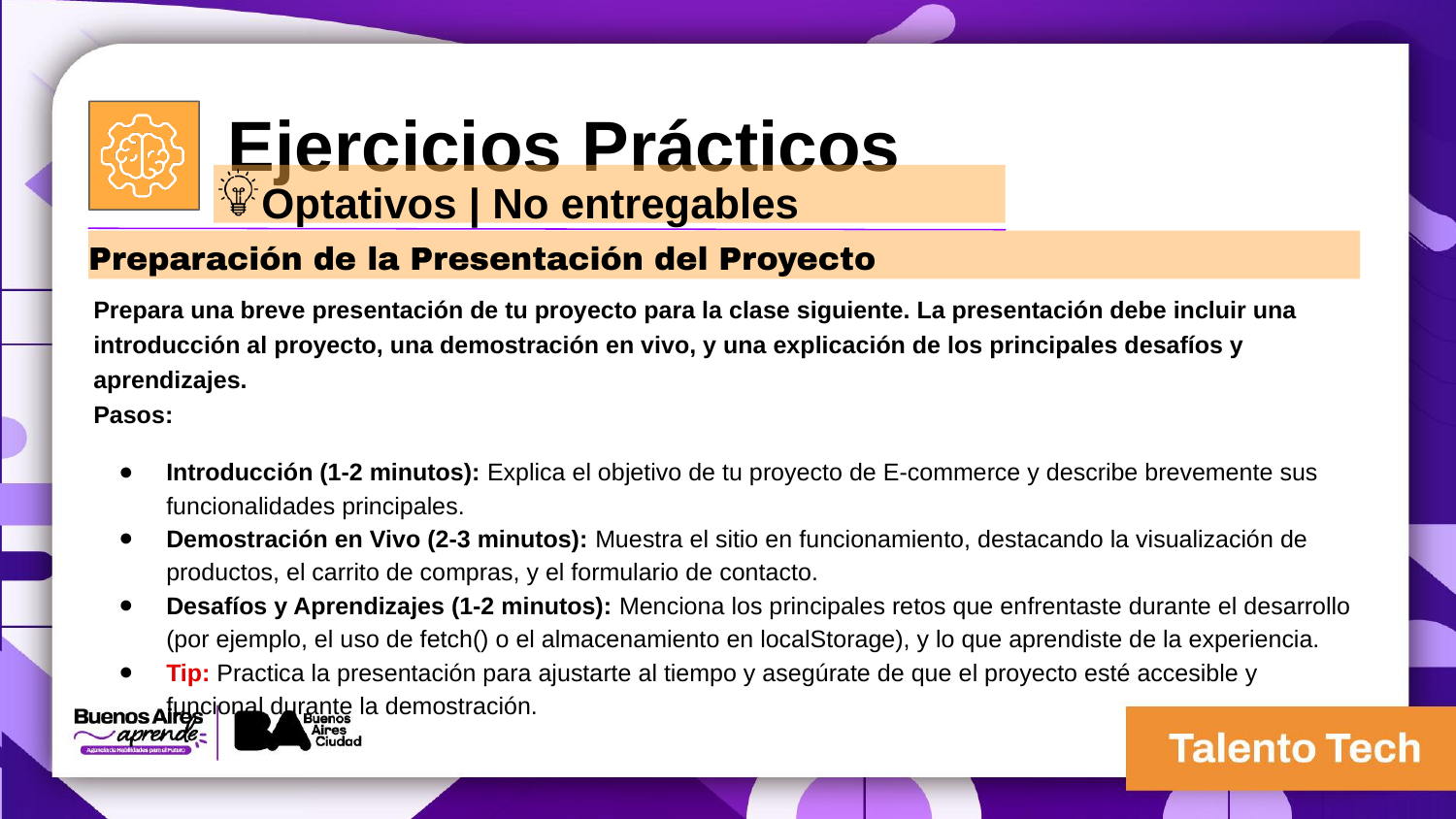

Ejercicios Prácticos

Optativos | No entregables

Preparación de la Presentación del Proyecto

Prepara una breve presentación de tu proyecto para la clase siguiente. La presentación debe incluir una introducción al proyecto, una demostración en vivo, y una explicación de los principales desafíos y aprendizajes.
Pasos:
Introducción (1-2 minutos): Explica el objetivo de tu proyecto de E-commerce y describe brevemente sus funcionalidades principales.
Demostración en Vivo (2-3 minutos): Muestra el sitio en funcionamiento, destacando la visualización de productos, el carrito de compras, y el formulario de contacto.
Desafíos y Aprendizajes (1-2 minutos): Menciona los principales retos que enfrentaste durante el desarrollo (por ejemplo, el uso de fetch() o el almacenamiento en localStorage), y lo que aprendiste de la experiencia.
Tip: Practica la presentación para ajustarte al tiempo y asegúrate de que el proyecto esté accesible y funcional durante la demostración.